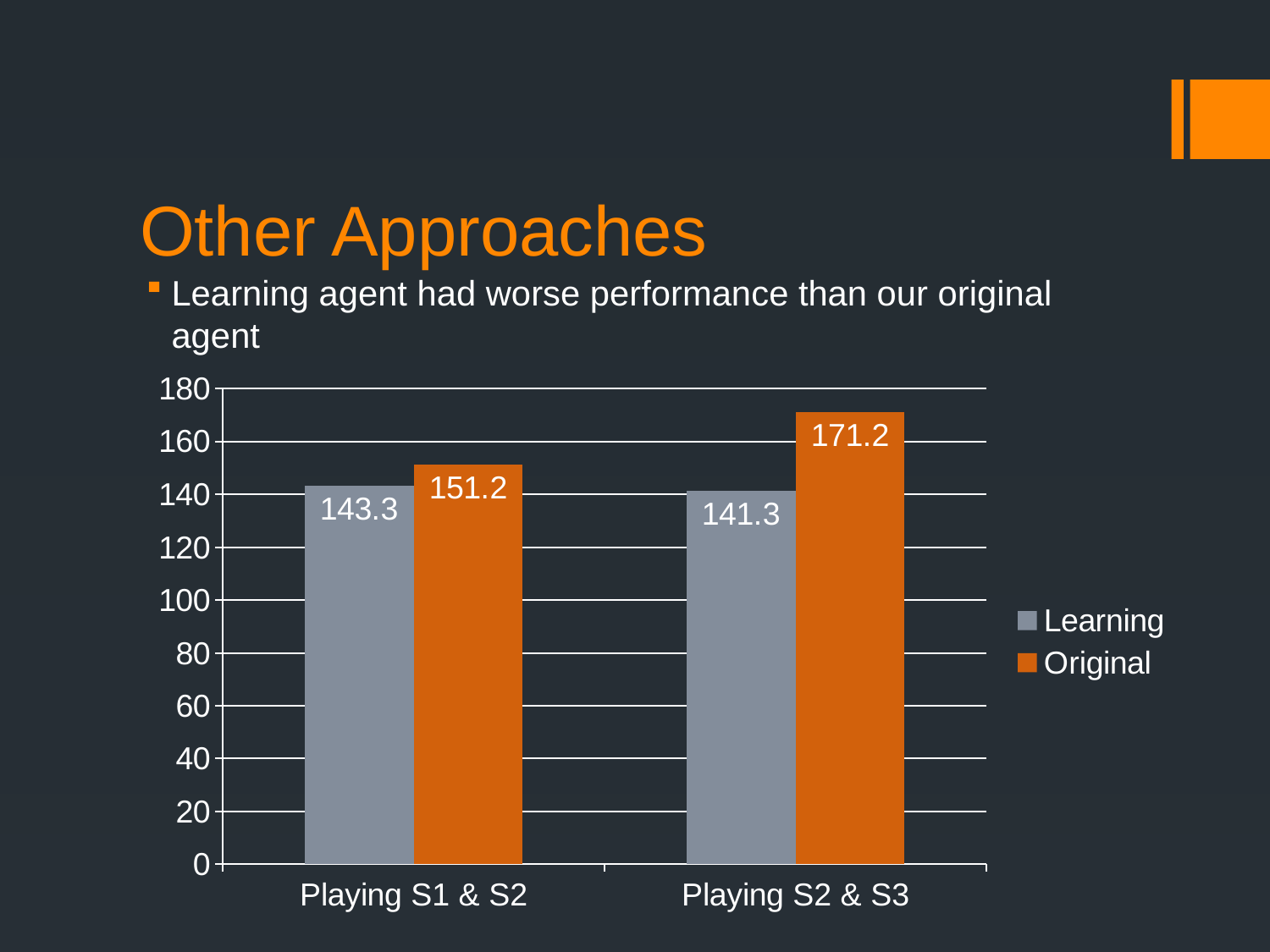

# Other Approaches
Learning agent had worse performance than our original agent

### Chart

| Category | Learning | Original |
|---|---|---|
| Playing S1 & S2 | 143.3 | 151.2 |
| Playing S2 & S3 | 141.3 | 171.2 |